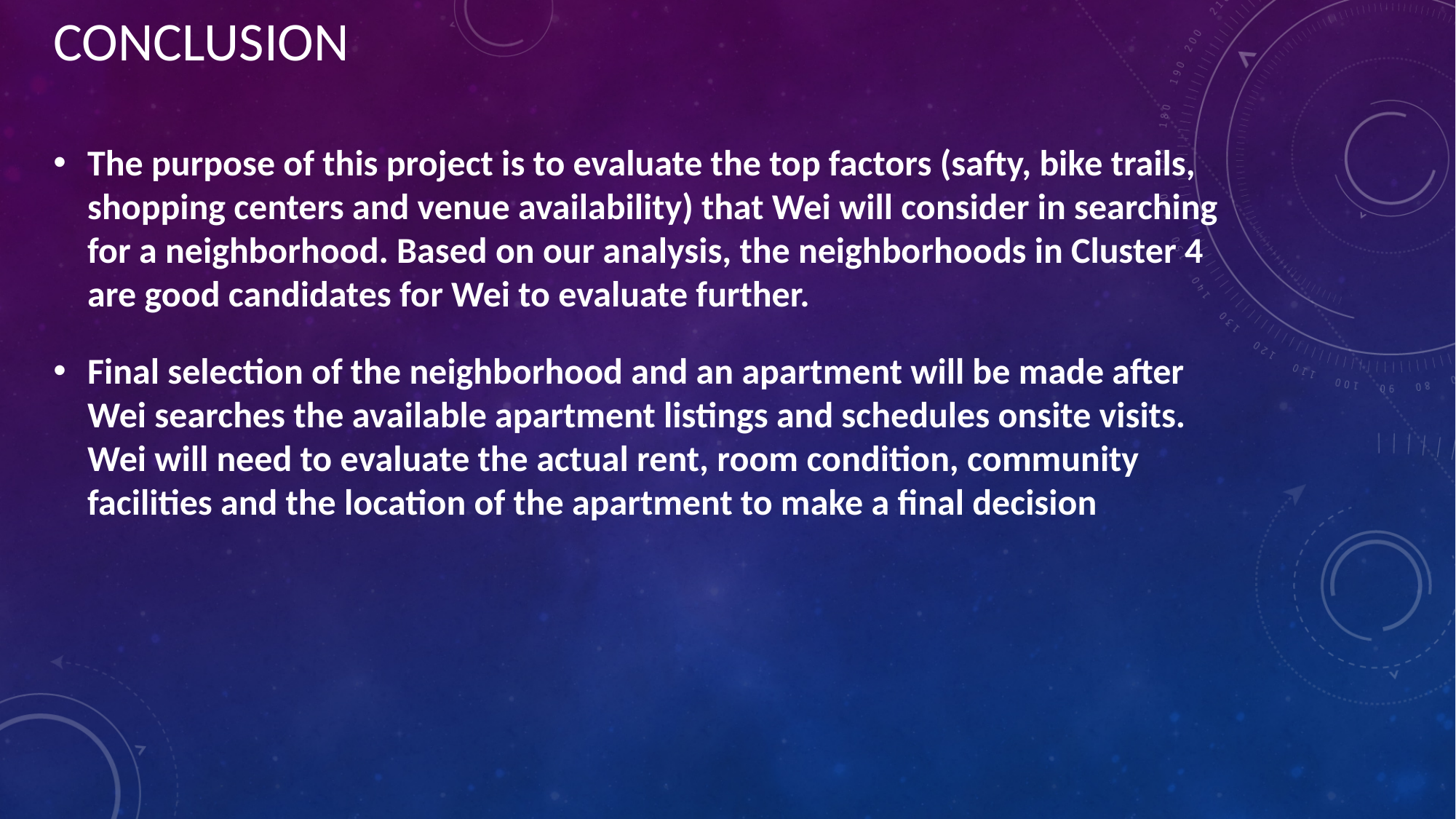

# conclusion
The purpose of this project is to evaluate the top factors (safty, bike trails, shopping centers and venue availability) that Wei will consider in searching for a neighborhood. Based on our analysis, the neighborhoods in Cluster 4 are good candidates for Wei to evaluate further.
Final selection of the neighborhood and an apartment will be made after Wei searches the available apartment listings and schedules onsite visits. Wei will need to evaluate the actual rent, room condition, community facilities and the location of the apartment to make a final decision